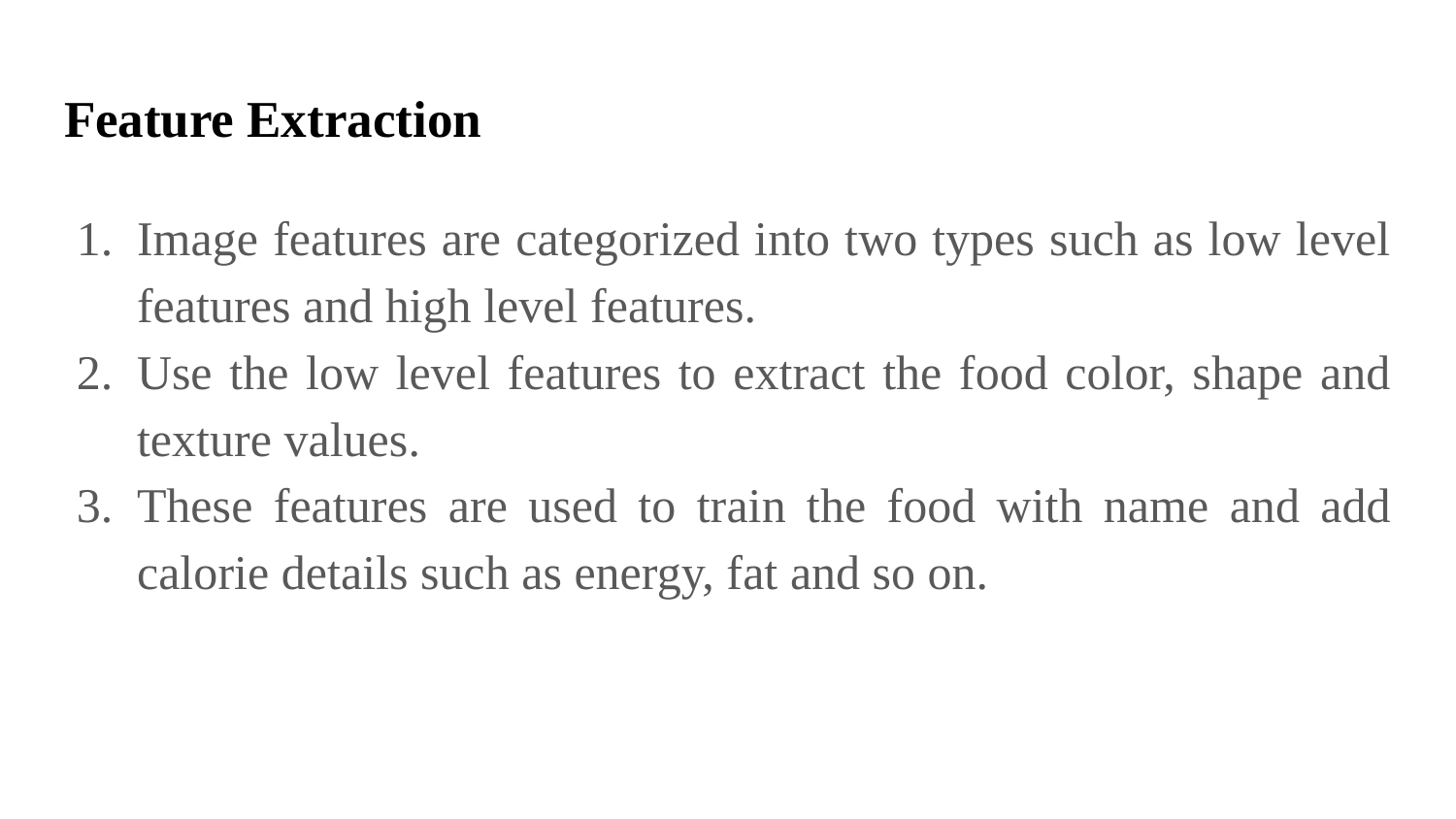

# Feature Extraction
Image features are categorized into two types such as low level features and high level features.
Use the low level features to extract the food color, shape and texture values.
These features are used to train the food with name and add calorie details such as energy, fat and so on.